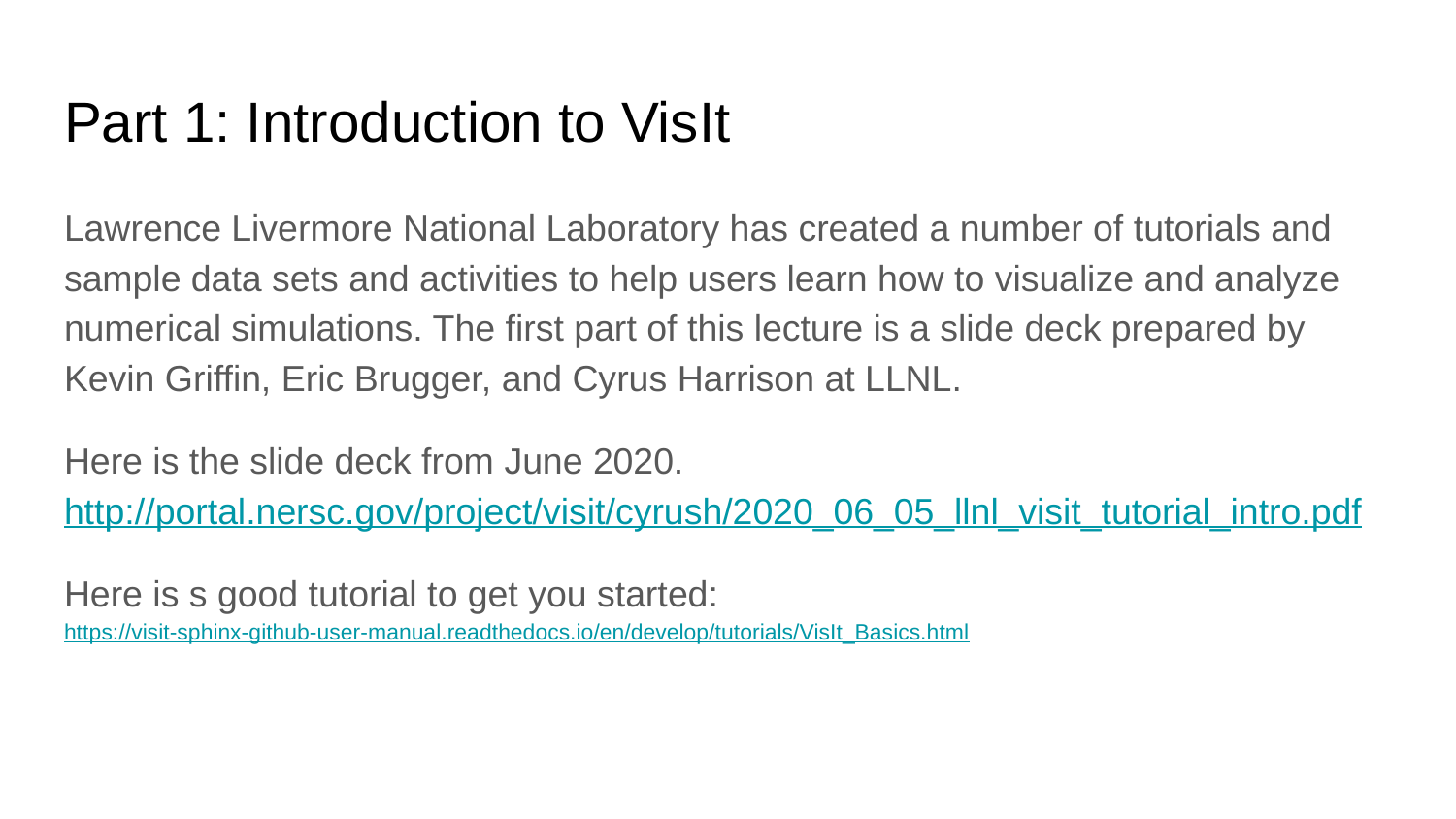

# Part 1: Introduction to VisIt
Lawrence Livermore National Laboratory has created a number of tutorials and sample data sets and activities to help users learn how to visualize and analyze numerical simulations. The first part of this lecture is a slide deck prepared by Kevin Griffin, Eric Brugger, and Cyrus Harrison at LLNL.
Here is the slide deck from June 2020.
http://portal.nersc.gov/project/visit/cyrush/2020_06_05_llnl_visit_tutorial_intro.pdf
Here is s good tutorial to get you started:
https://visit-sphinx-github-user-manual.readthedocs.io/en/develop/tutorials/VisIt_Basics.html